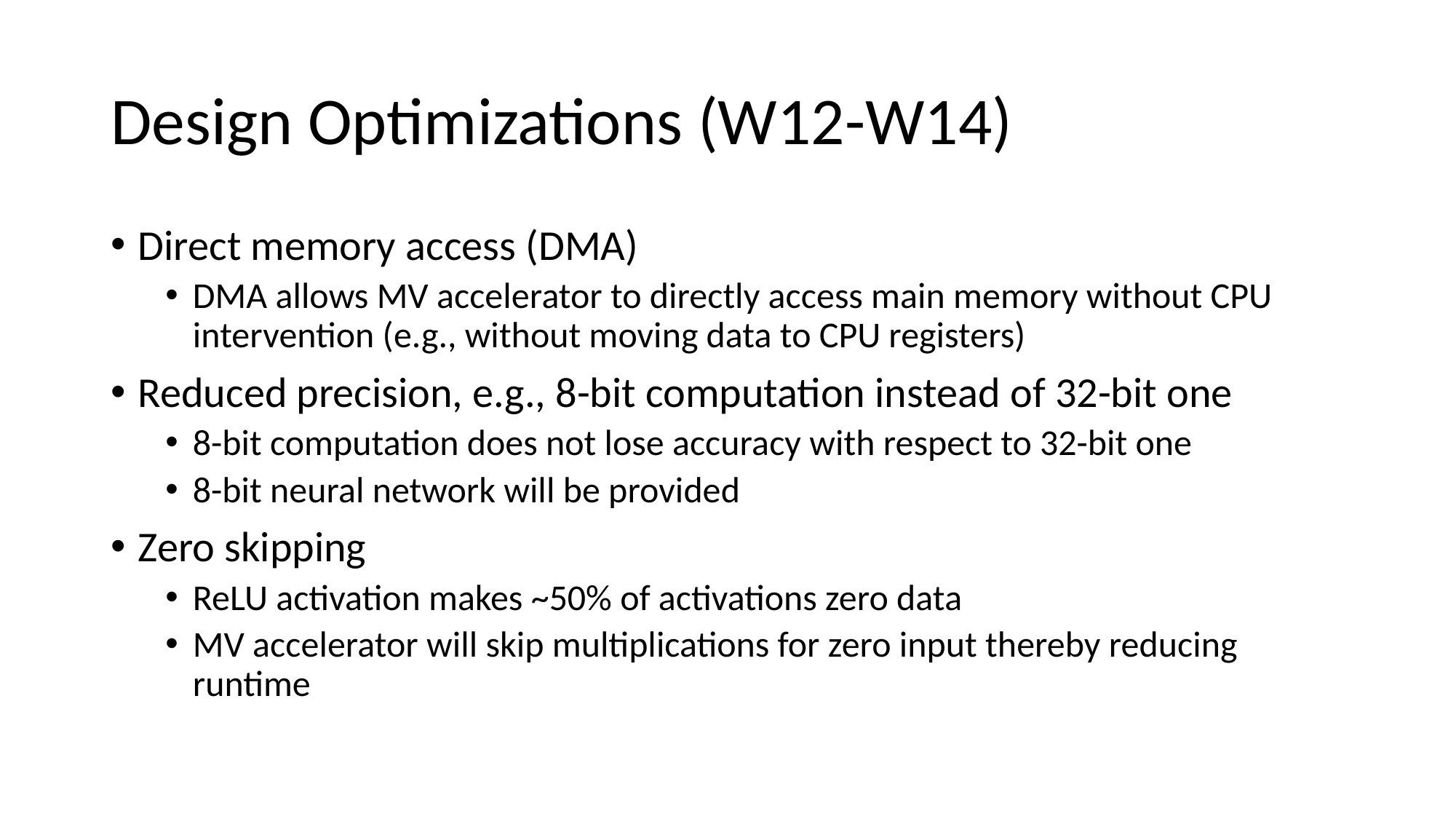

# Design Optimizations (W12-W14)
Direct memory access (DMA)
DMA allows MV accelerator to directly access main memory without CPU intervention (e.g., without moving data to CPU registers)
Reduced precision, e.g., 8-bit computation instead of 32-bit one
8-bit computation does not lose accuracy with respect to 32-bit one
8-bit neural network will be provided
Zero skipping
ReLU activation makes ~50% of activations zero data
MV accelerator will skip multiplications for zero input thereby reducing runtime